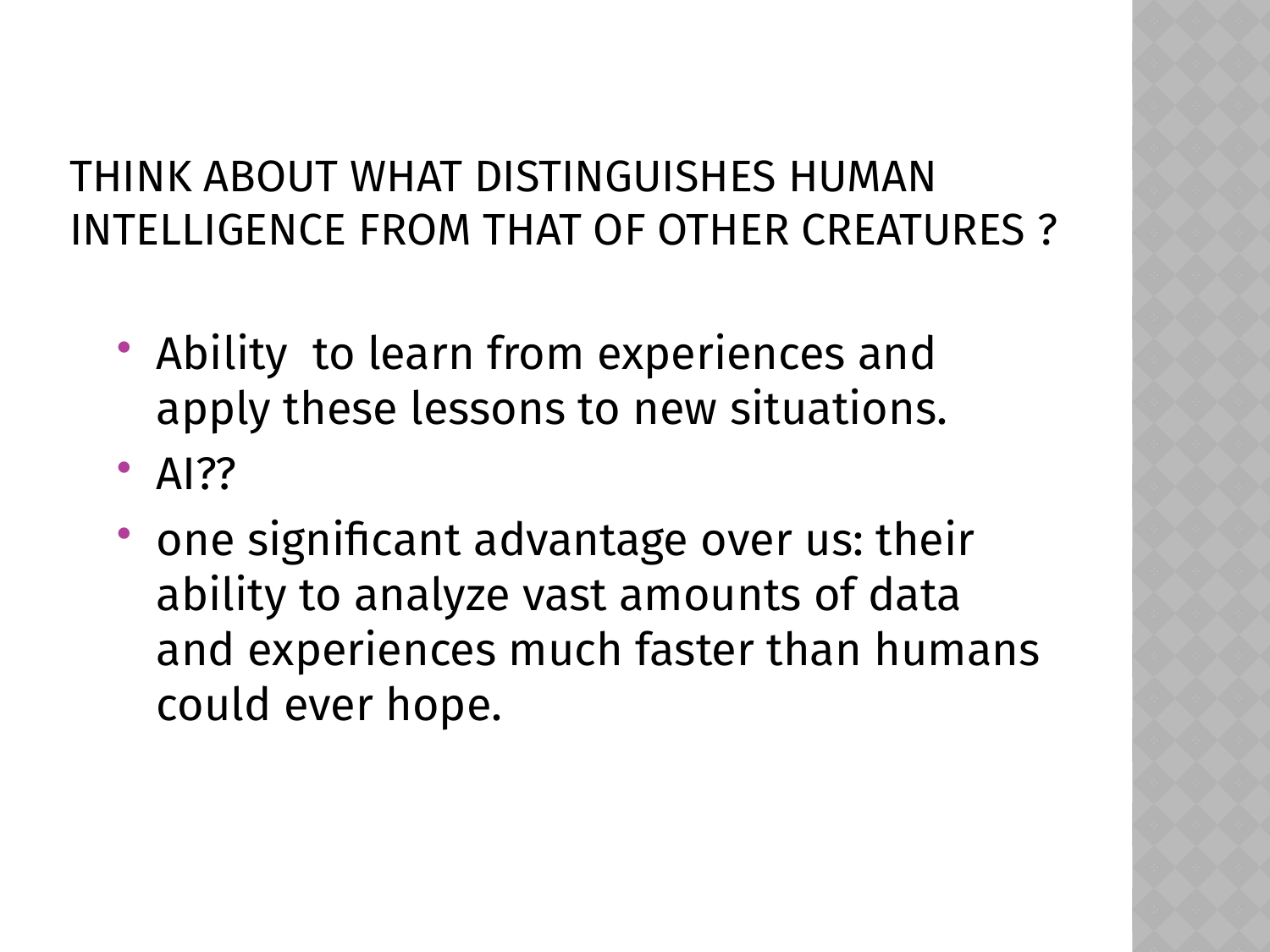

# think about what distinguishes human intelligence from that of other creatures ?
Ability  to learn from experiences and apply these lessons to new situations.
AI??
one significant advantage over us: their ability to analyze vast amounts of data and experiences much faster than humans could ever hope.